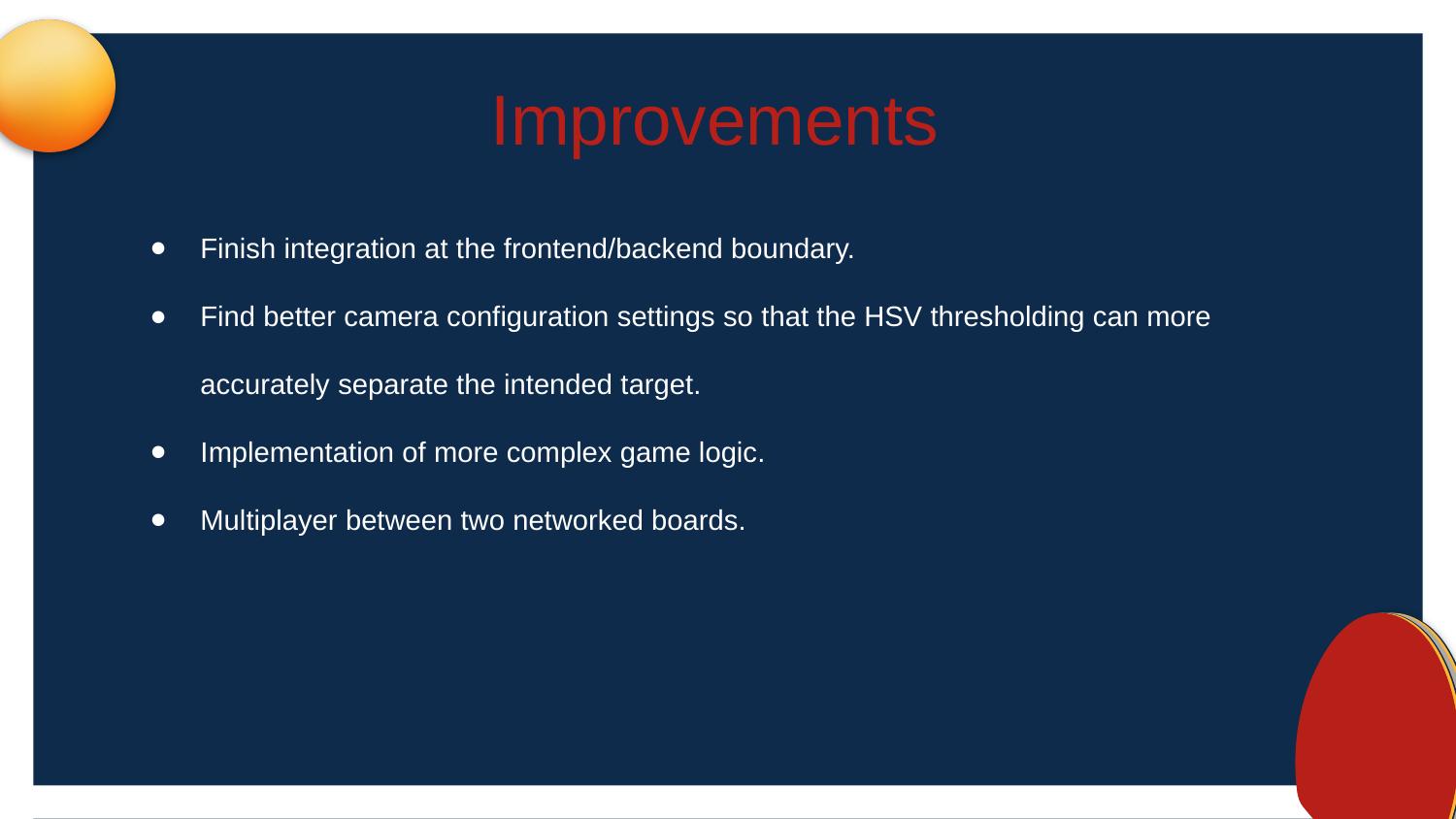

Improvements
Finish integration at the frontend/backend boundary.
Find better camera configuration settings so that the HSV thresholding can more accurately separate the intended target.
Implementation of more complex game logic.
Multiplayer between two networked boards.